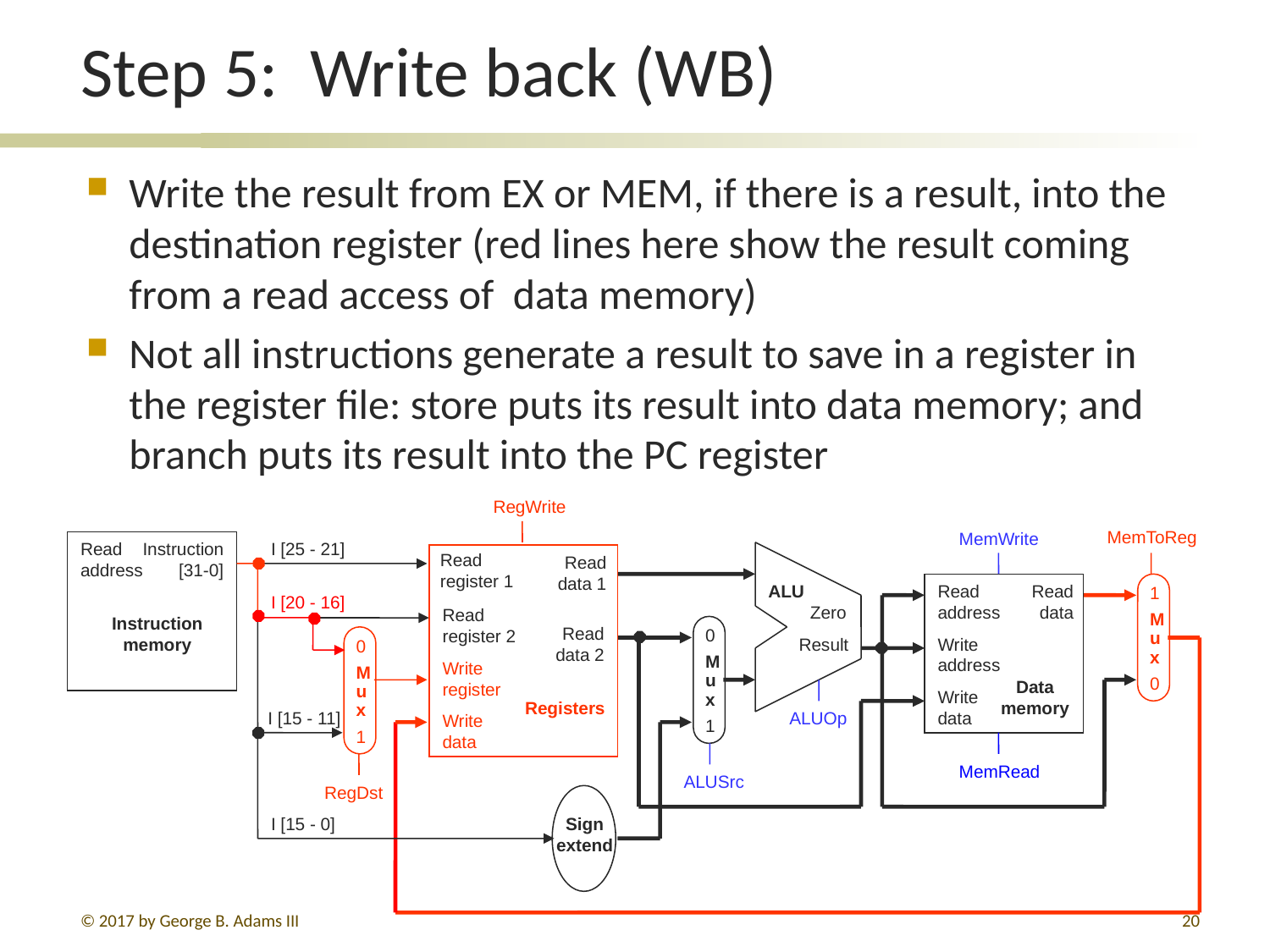

# Step 5:  Write back (WB)
Write the result from EX or MEM, if there is a result, into the destination register (red lines here show the result coming from a read access of  data memory)
Not all instructions generate a result to save in a register in the register file: store puts its result into data memory; and branch puts its result into the PC register
RegWrite
MemToReg

MemWrite
Read
address

Instruction
[31-0]
I [25 - 21]
Read
register 1

Read
data 1

Read
address

Read
data

ALU
1
M
u
x
0
I [20 - 16]
Zero

Read
register 2
Instruction
memory

Read
data 2

0
M
u
x
1

Write
address
Result
0
M
u
x
1

Write
register
Data
memory

Write
data

Registers
I [15 - 11]
ALUOp

Write
data

MemRead
ALUSrc
RegDst

I [15 - 0]
Sign
extend

© 2017 by George B. Adams III
20